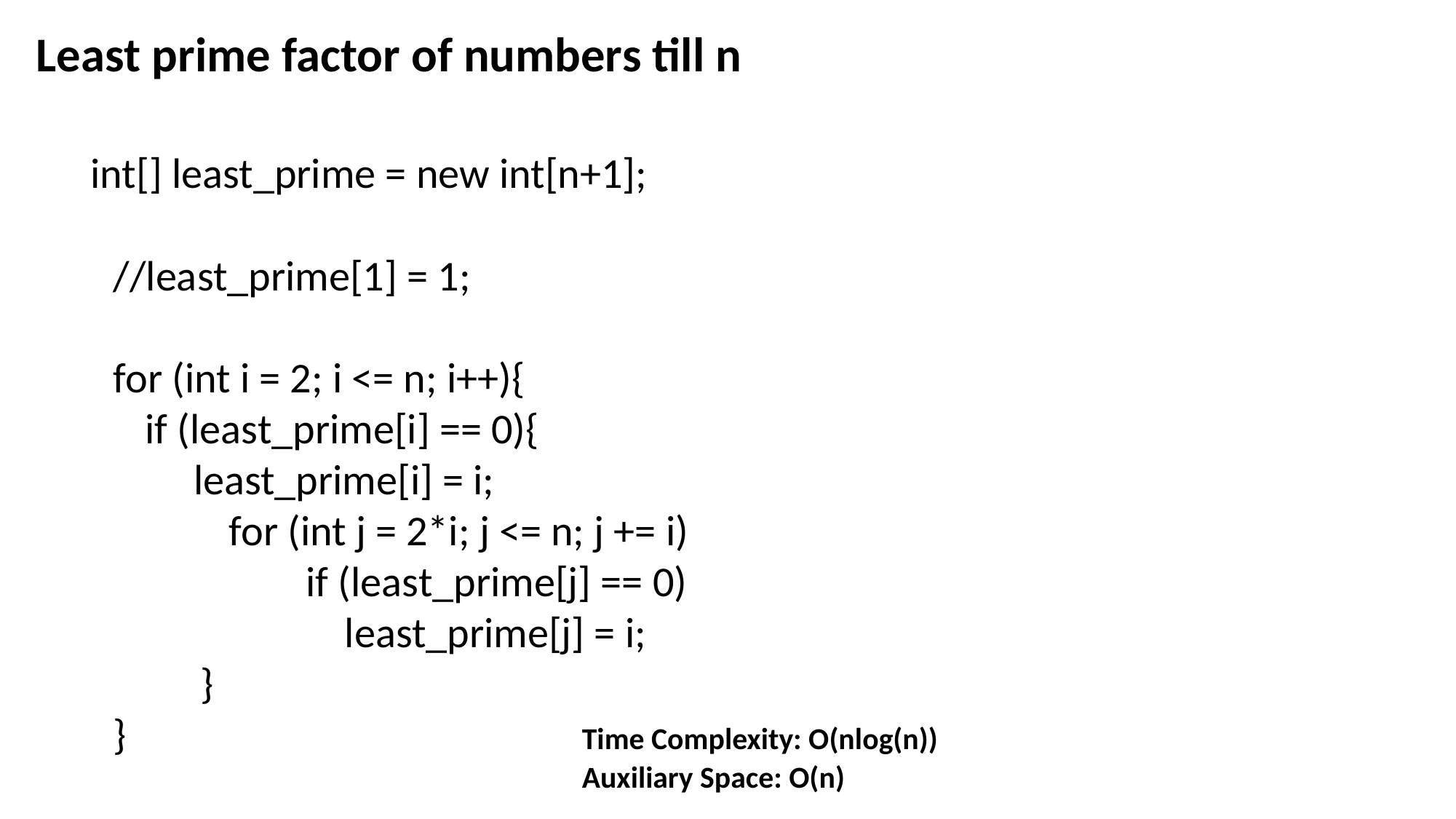

Least prime factor of numbers till n

     int[] least_prime = new int[n+1];

        //least_prime[1] = 1;

        for (int i = 2; i <= n; i++){
	if (least_prime[i] == 0){
         	     least_prime[i] = i;
                    for (int j = 2*i; j <= n; j += i)
                            if (least_prime[j] == 0)
                                least_prime[j] = i;
                 }
        }					Time Complexity: O(nlog(n))
					Auxiliary Space: O(n)